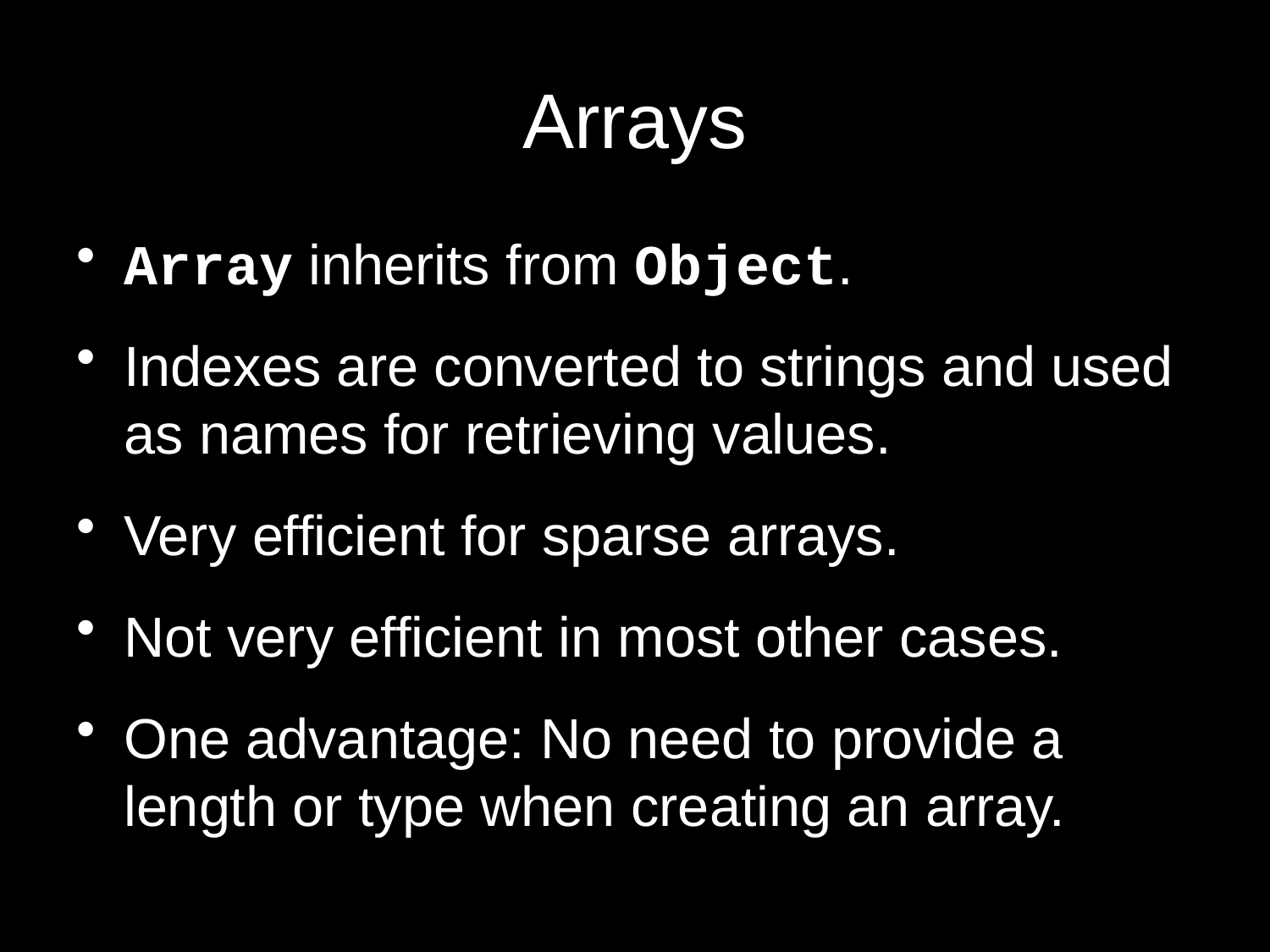

# Arrays
Array inherits from Object.
Indexes are converted to strings and used as names for retrieving values.
Very efficient for sparse arrays.
Not very efficient in most other cases.
One advantage: No need to provide a length or type when creating an array.